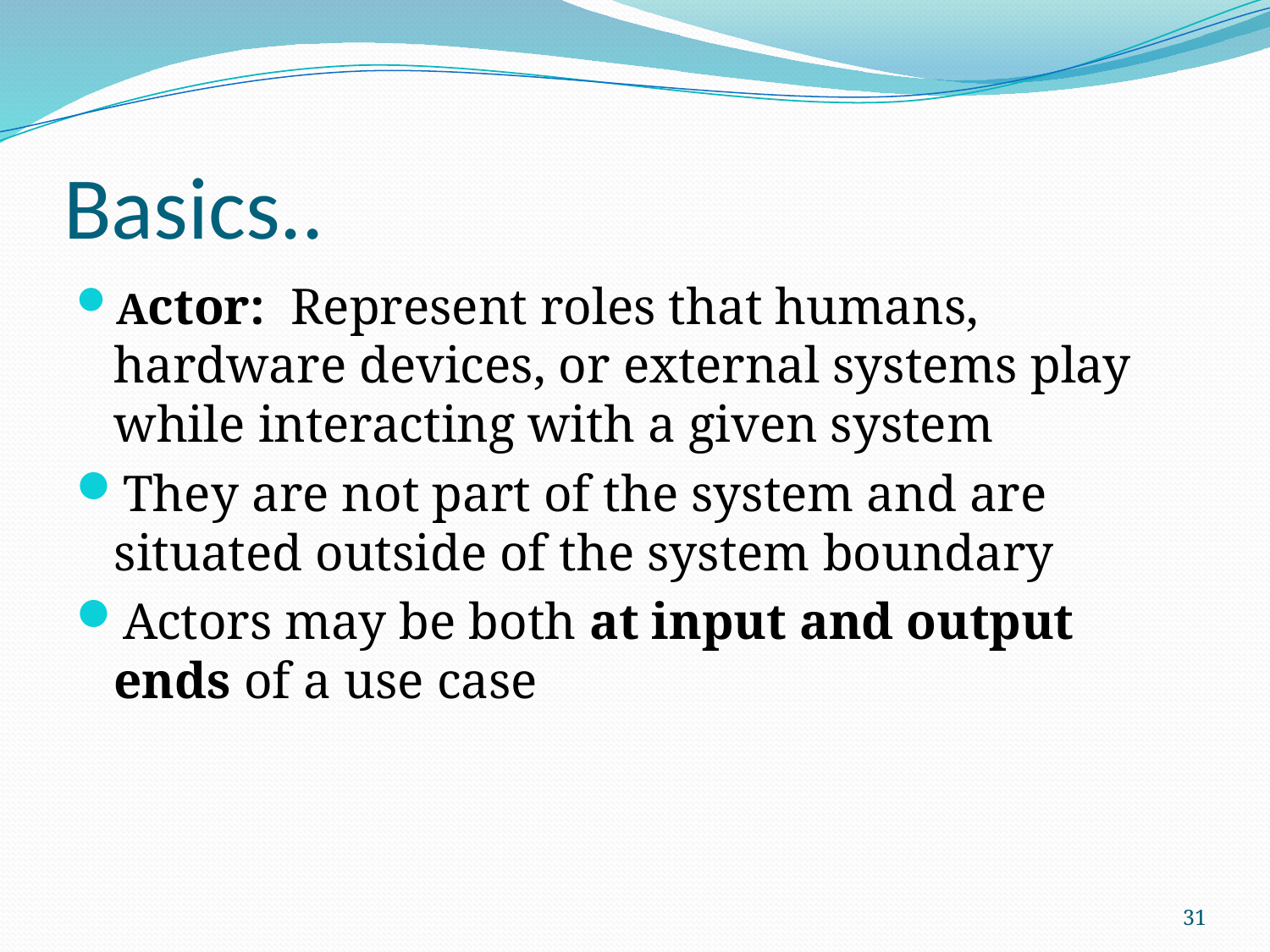

# Basics..
Actor:  Represent roles that humans, hardware devices, or external systems play while interacting with a given system
They are not part of the system and are situated outside of the system boundary
Actors may be both at input and output ends of a use case

31